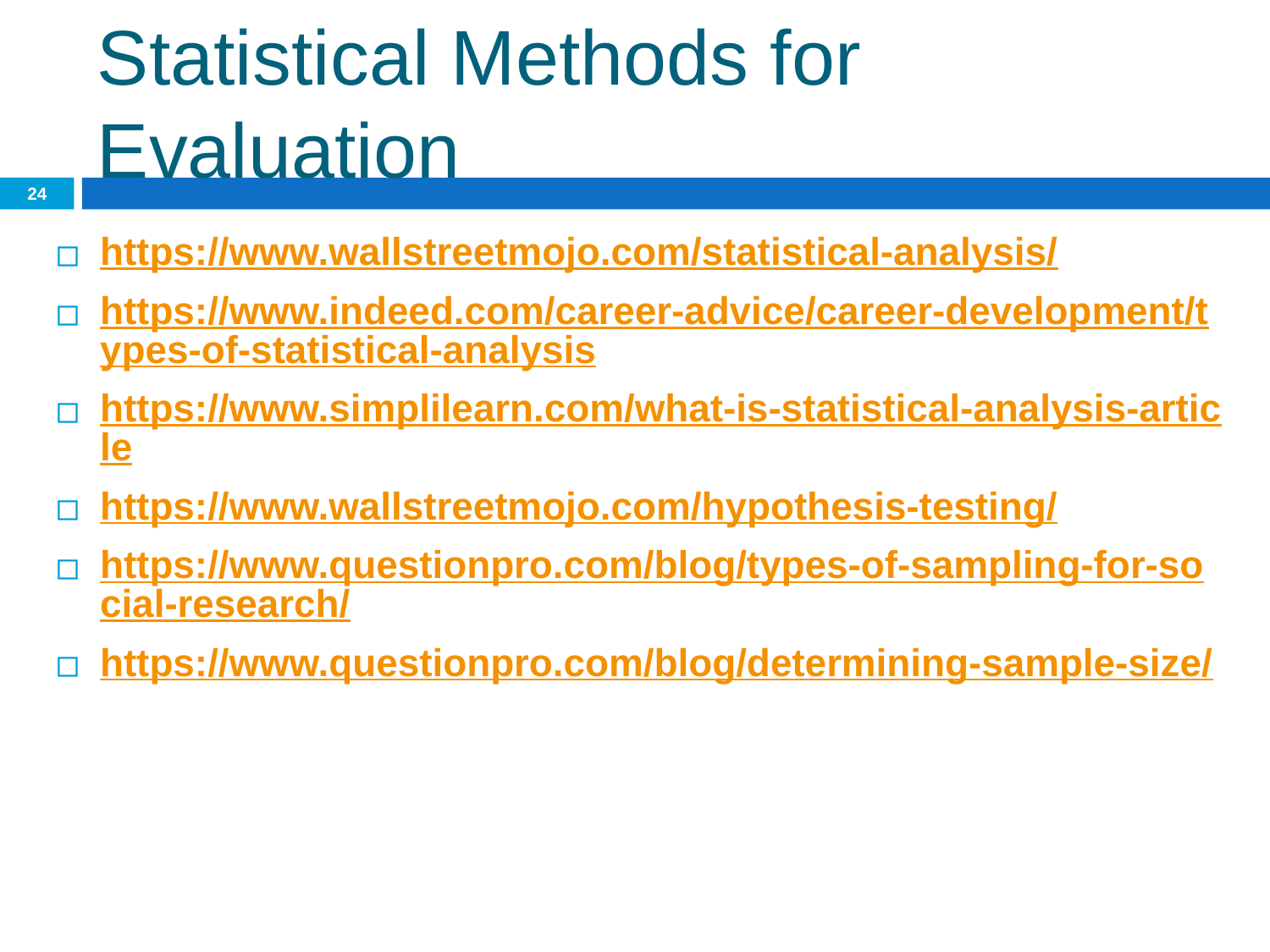

# Statistical Methods for Evaluation
24
https://www.wallstreetmojo.com/statistical-analysis/
https://www.indeed.com/career-advice/career-development/types-of-statistical-analysis
https://www.simplilearn.com/what-is-statistical-analysis-article
https://www.wallstreetmojo.com/hypothesis-testing/
https://www.questionpro.com/blog/types-of-sampling-for-social-research/
https://www.questionpro.com/blog/determining-sample-size/